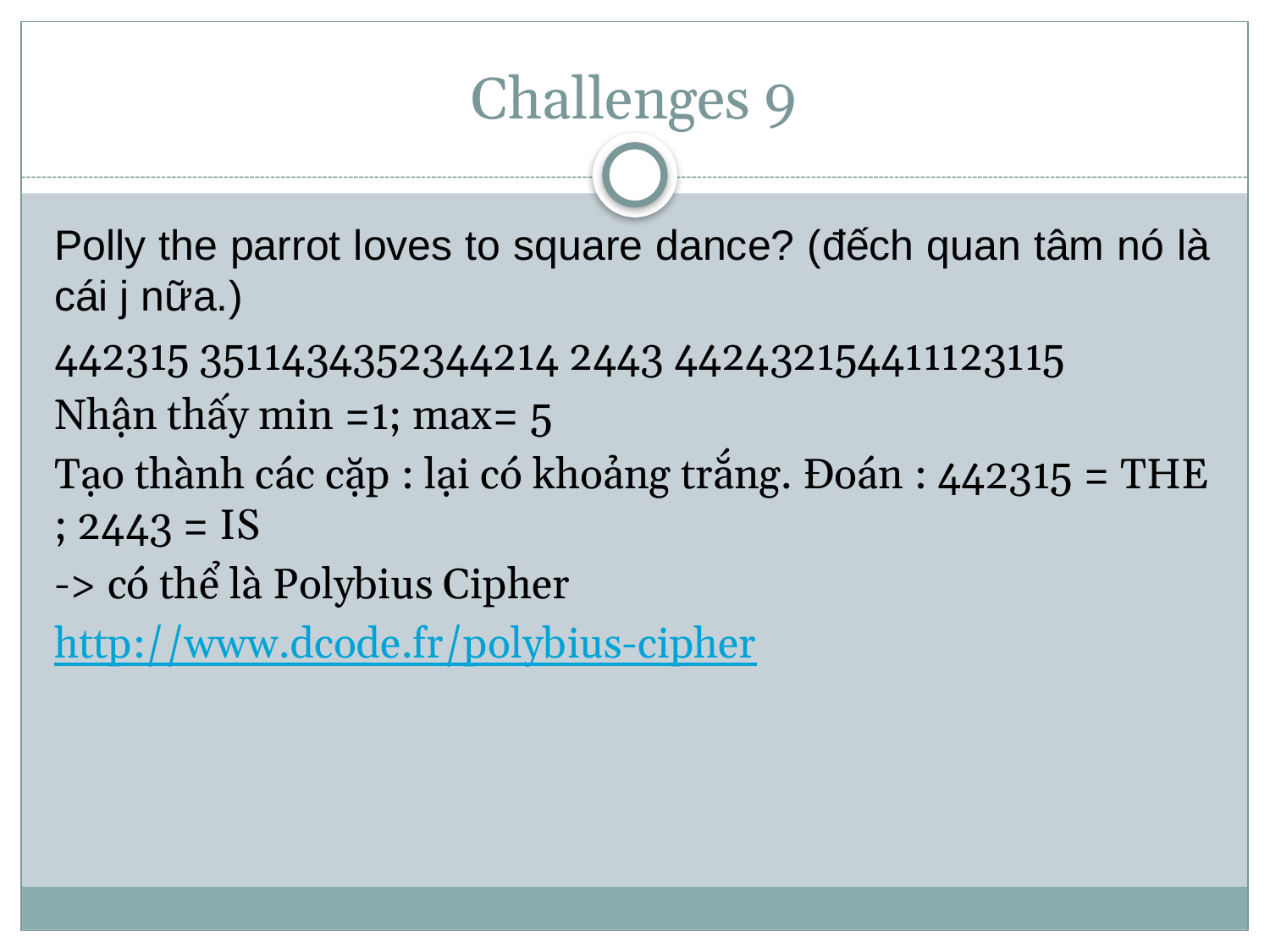

# Challenges 9
Polly the parrot loves to square dance? (đếch quan tâm nó là cái j nữa.)
442315 3511434352344214 2443 442432154411123115
Nhận thấy min =1; max= 5
Tạo thành các cặp : lại có khoảng trắng. Đoán : 442315 = THE ; 2443 = IS
-> có thể là Polybius Cipher
http://www.dcode.fr/polybius-cipher